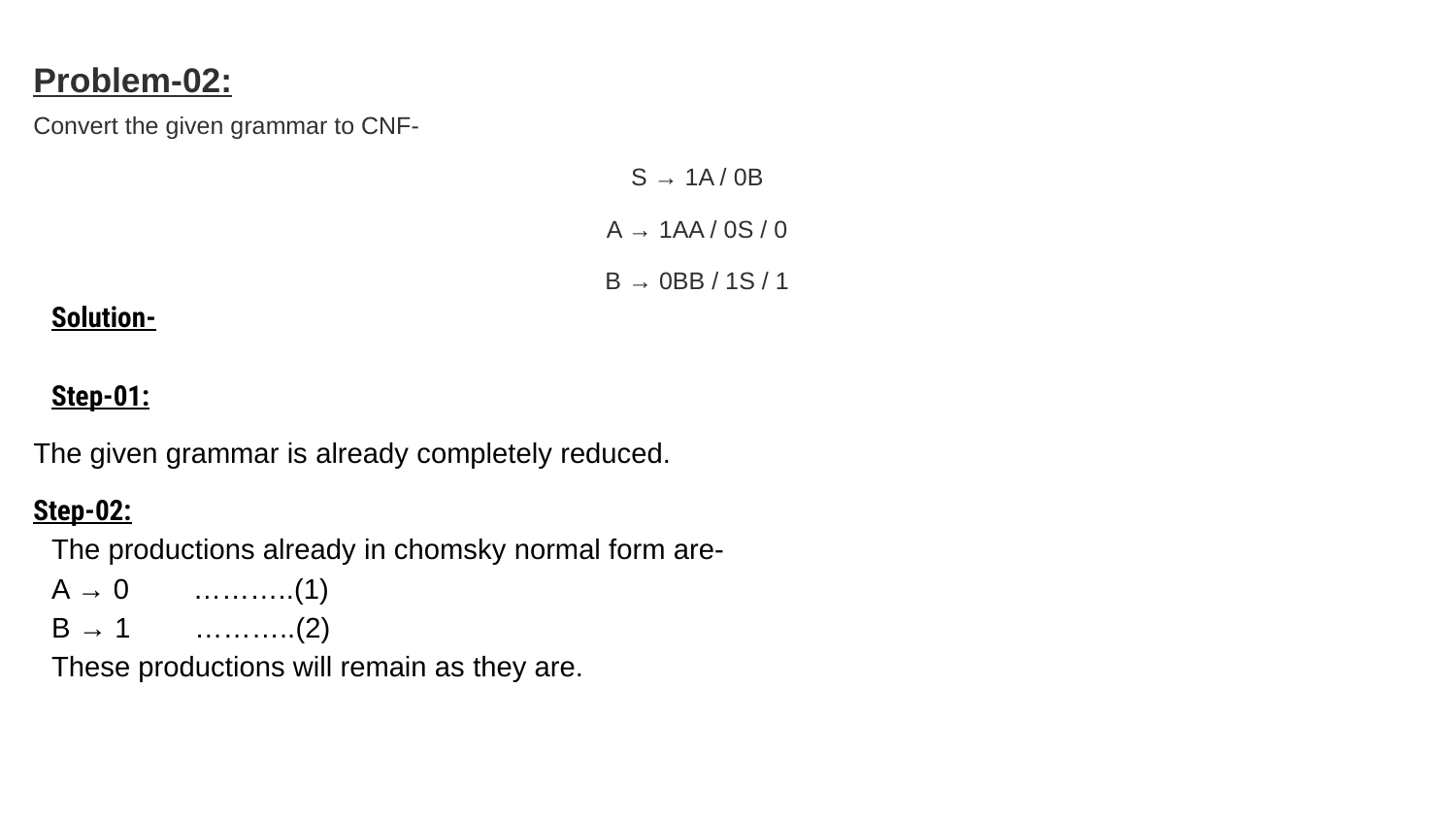

Problem-02:
Convert the given grammar to CNF-
S → 1A / 0B
A → 1AA / 0S / 0
B → 0BB / 1S / 1
Solution-

Step-01:
The given grammar is already completely reduced.
Step-02:
The productions already in chomsky normal form are-
A → 0        ………..(1)
B → 1        ………..(2)
These productions will remain as they are.